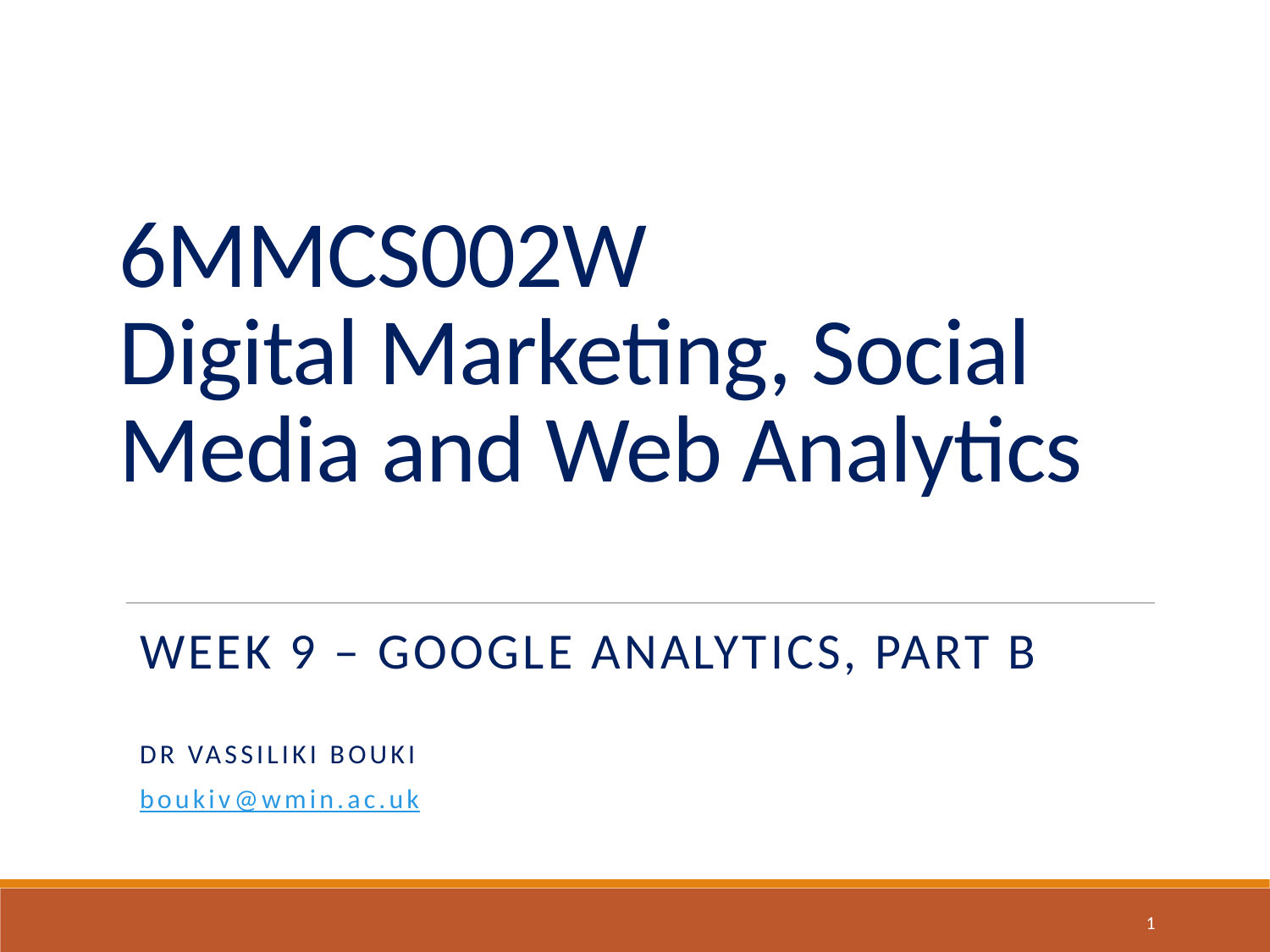

# 6MMCS002W Digital Marketing, Social Media and Web Analytics
Week 9 – Google analyticS, Part b

Dr Vassiliki Bouki
boukiv@wmin.ac.uk

1